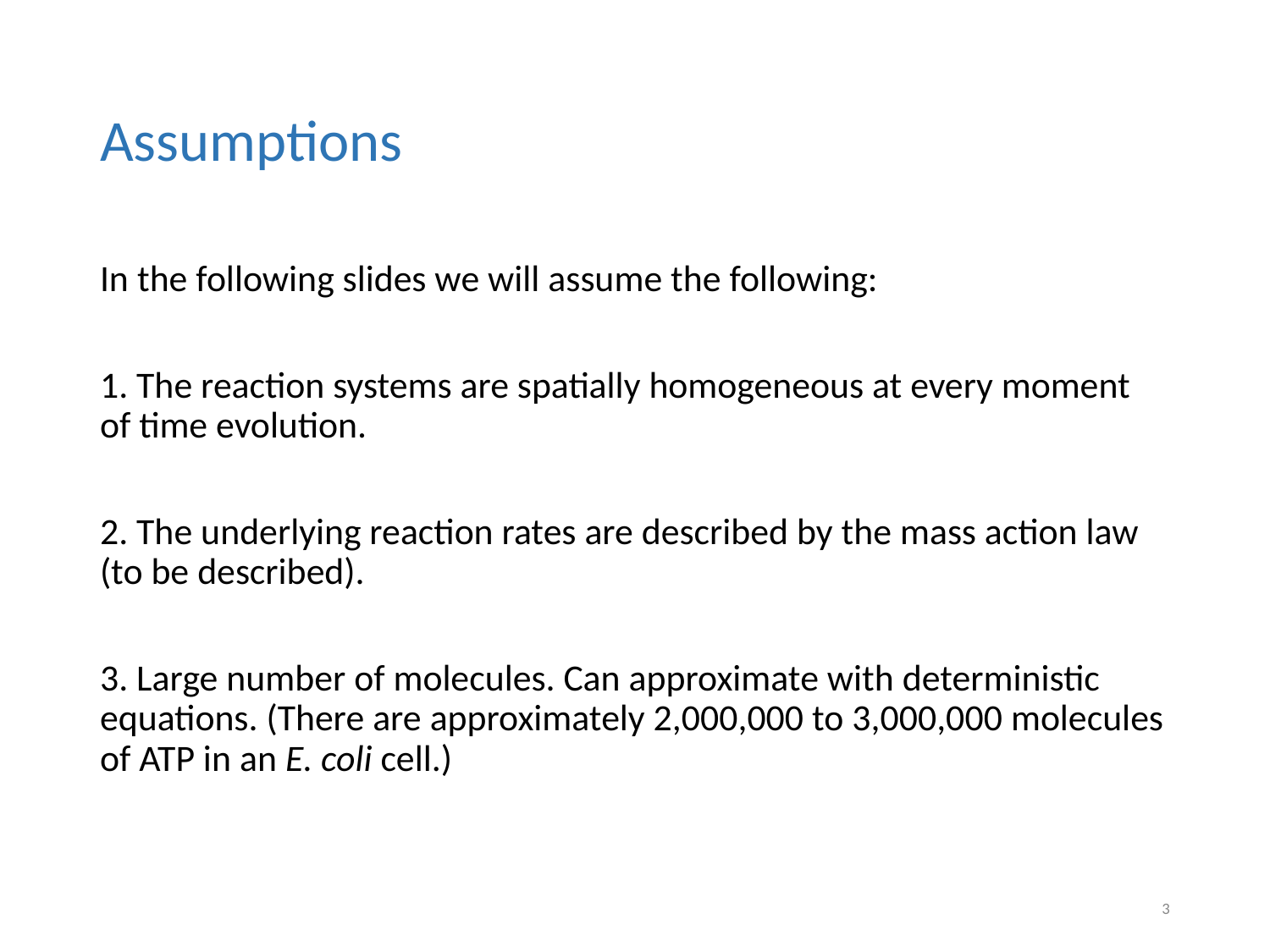

# Assumptions
In the following slides we will assume the following:

1. The reaction systems are spatially homogeneous at every moment of time evolution.

2. The underlying reaction rates are described by the mass action law (to be described).

3. Large number of molecules. Can approximate with deterministic equations. (There are approximately 2,000,000 to 3,000,000 molecules of ATP in an E. coli cell.)

3